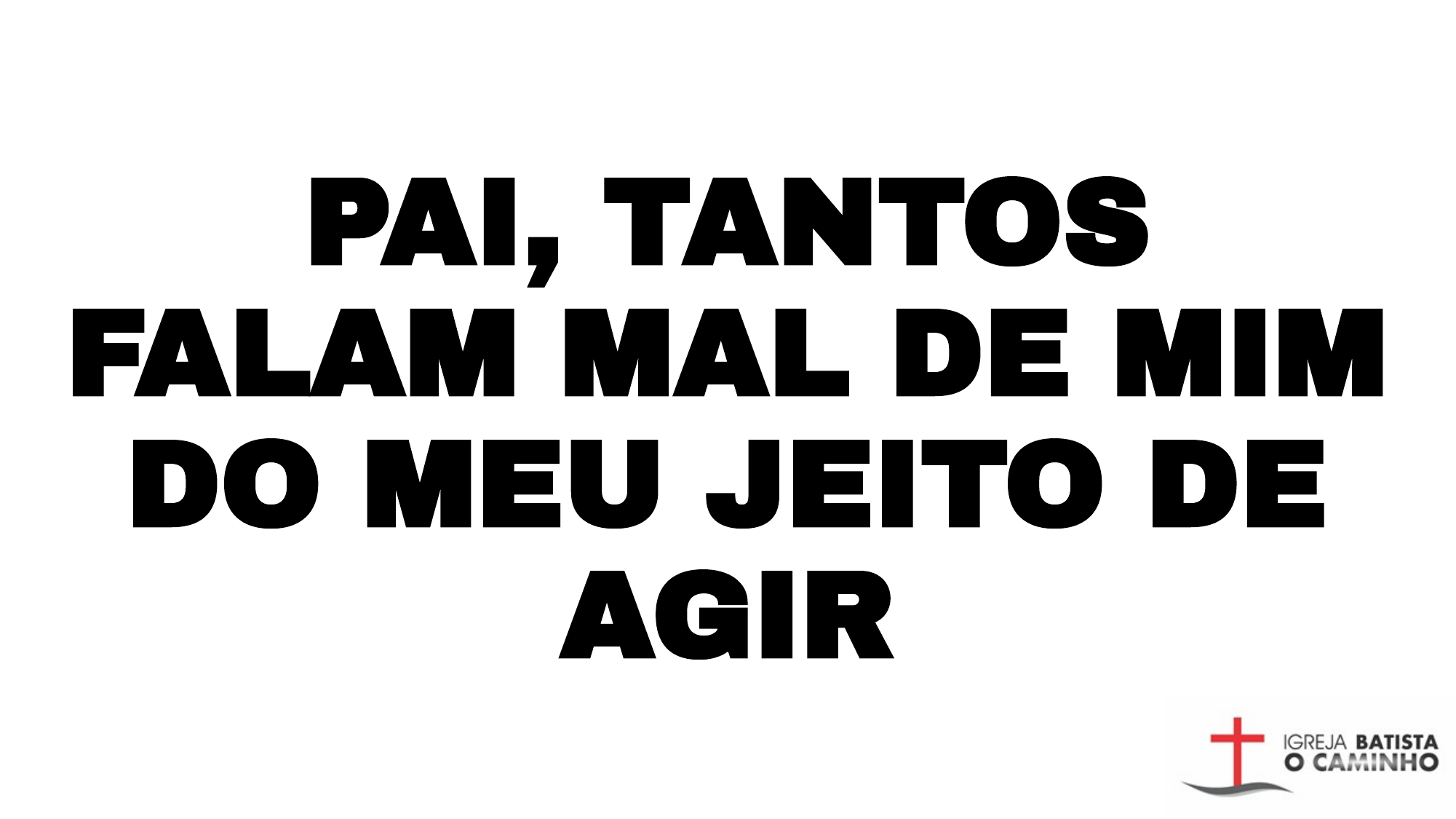

# PAI, TANTOS FALAM MAL DE MIM DO MEU JEITO DE AGIR